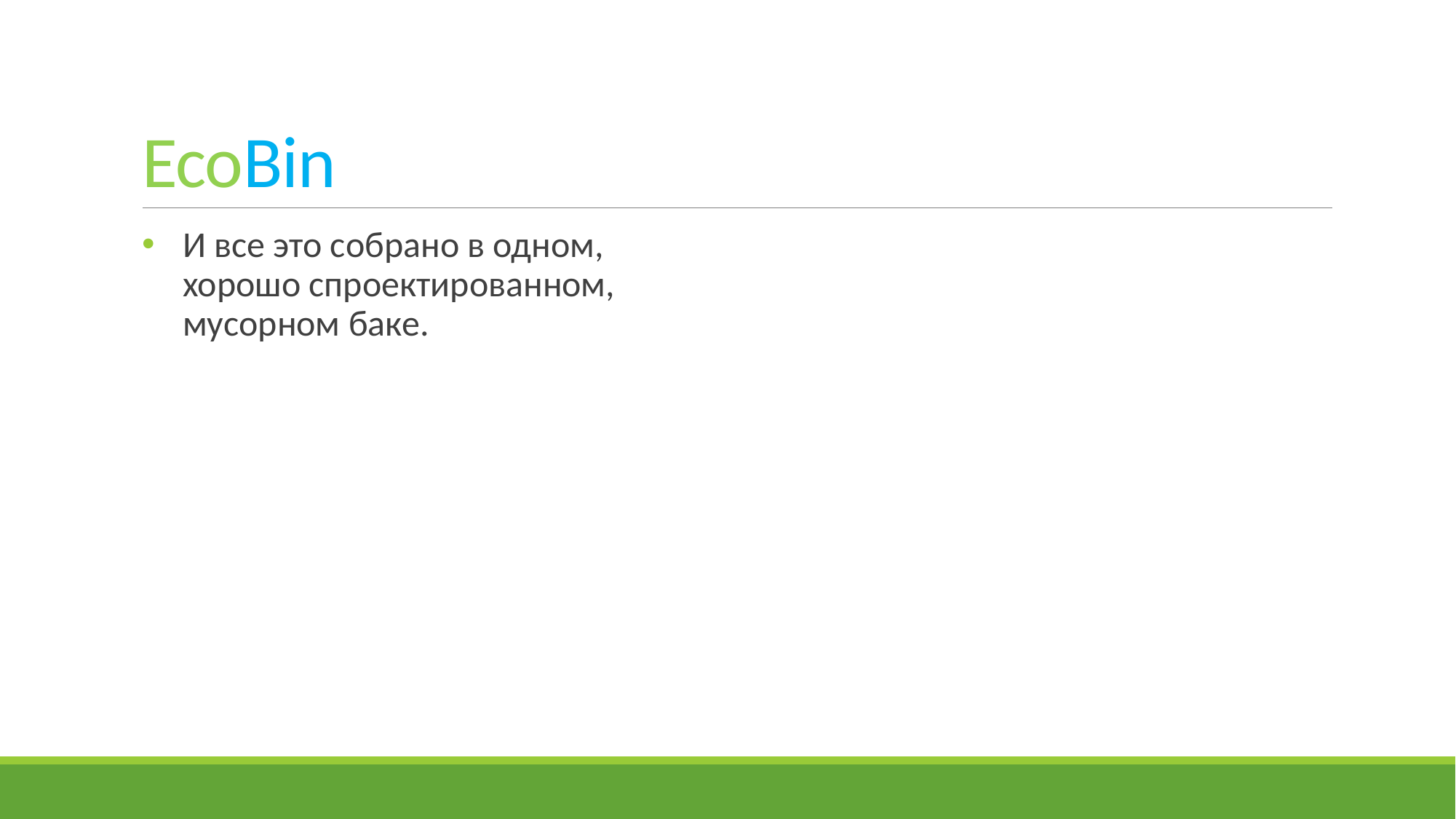

# EcoBin
И все это собрано в одном, хорошо спроектированном, мусорном баке.